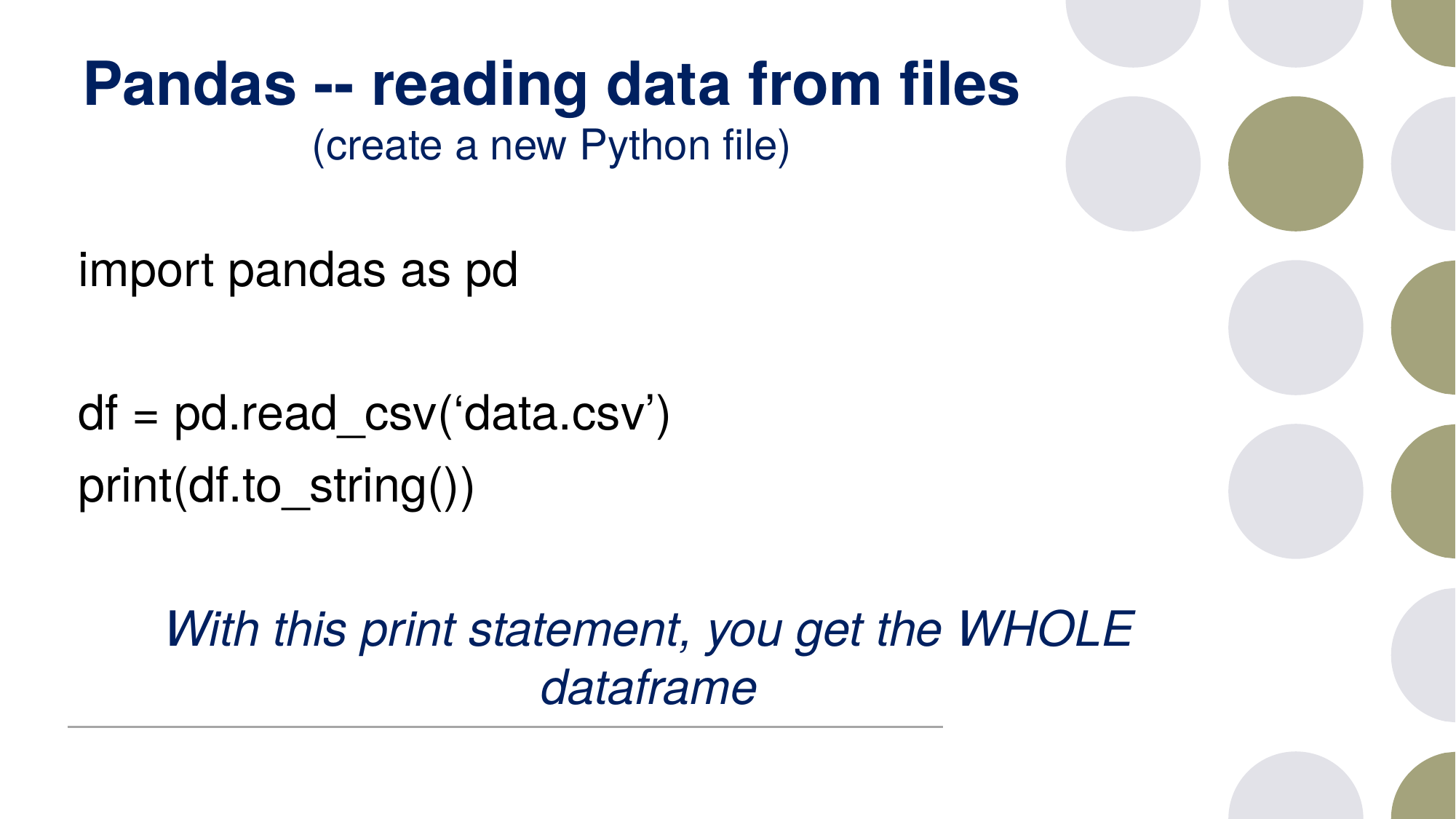

# Pandas -- reading data from files (create a new Python file)
import pandas as pd

df = pd.read_csv(‘data.csv’)
print(df.to_string())

With this print statement, you get the WHOLE dataframe